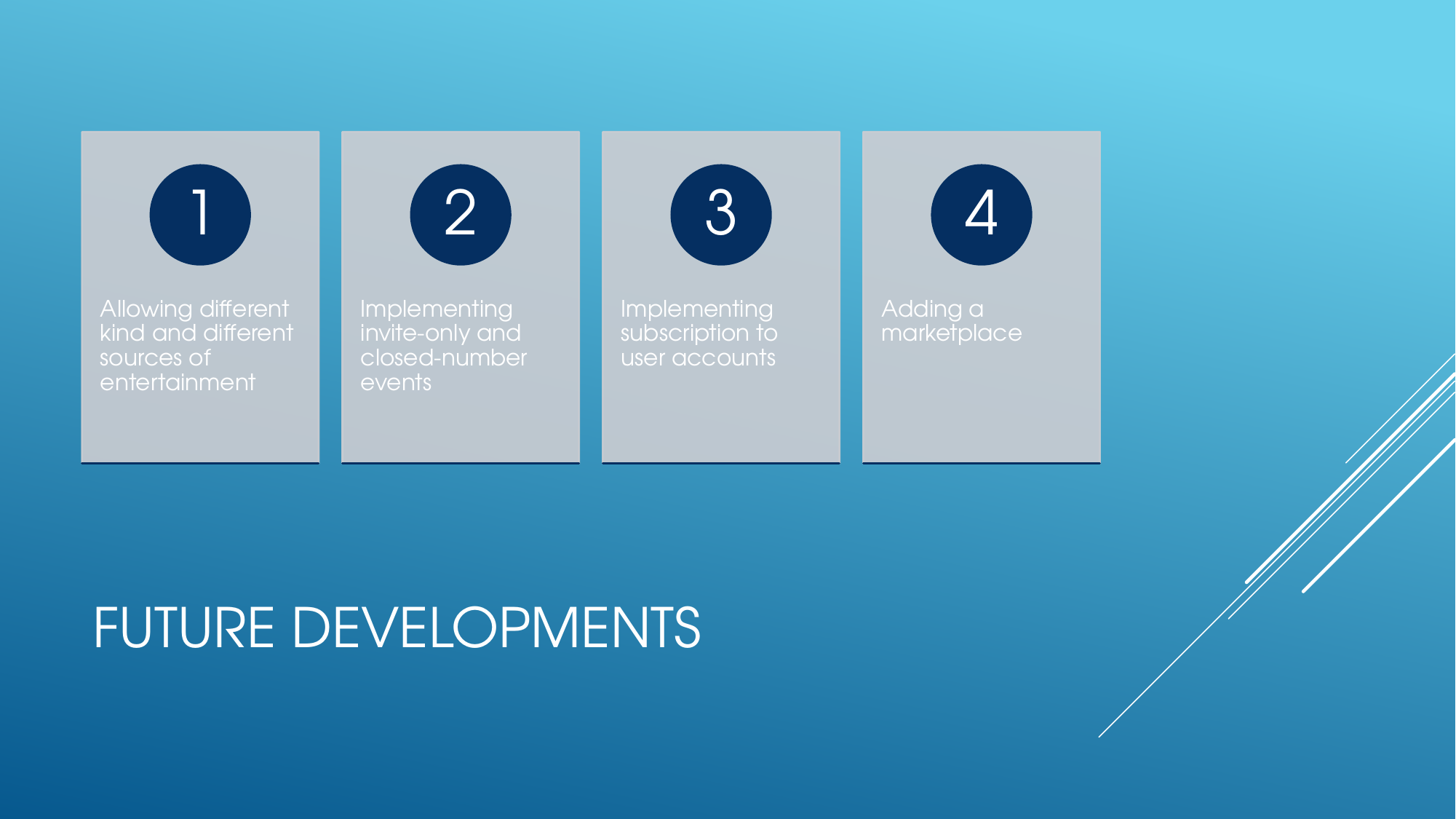

Allowing different kind and different sources of entertainment
1
Implementing invite-only and closed-number events
2
Implementing subscription to user accounts
3
Adding a marketplace
4
# Future developments